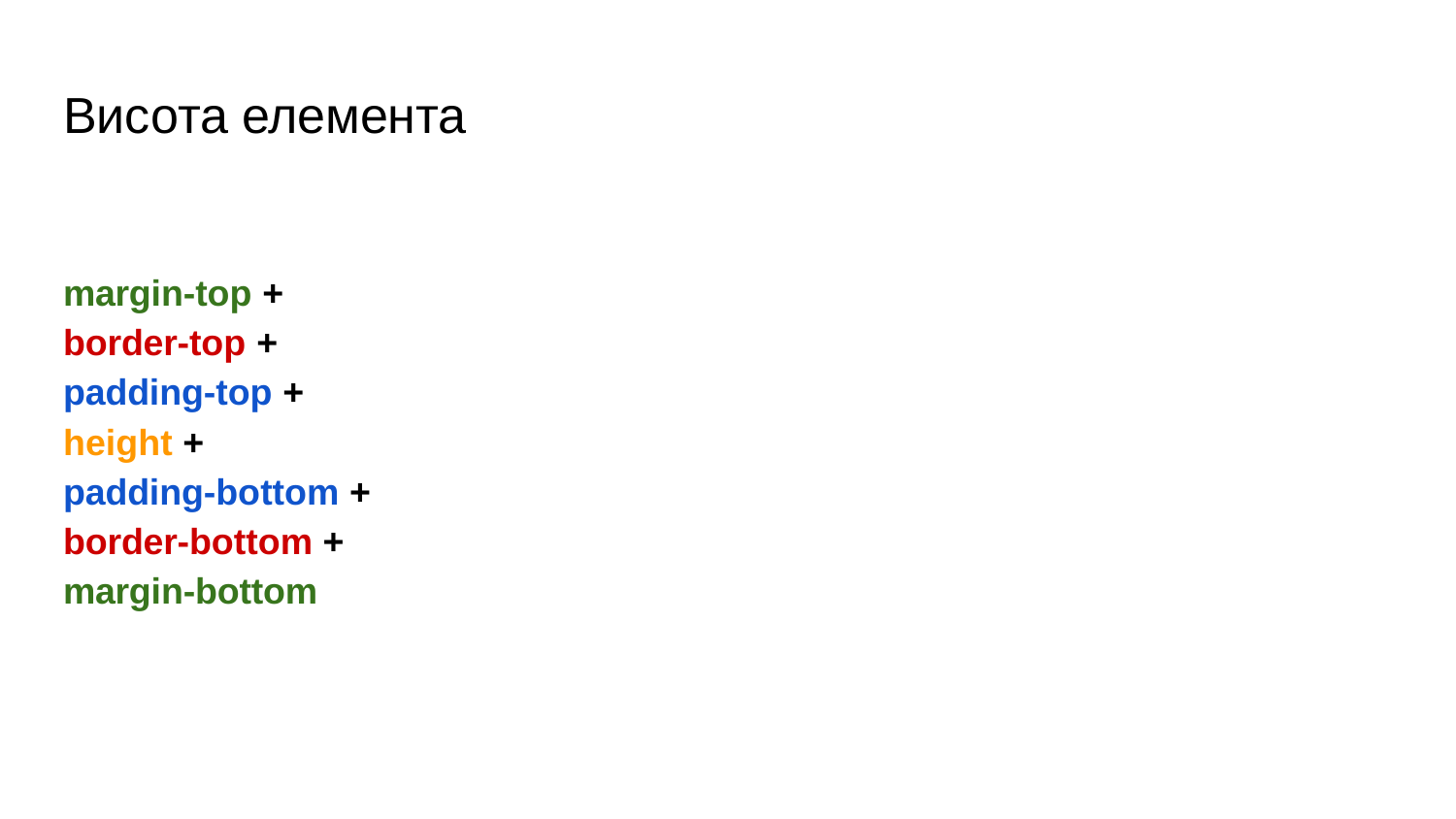

# Висота елемента
margin-top + border-top + padding-top + height +
padding-bottom + border-bottom + margin-bottom